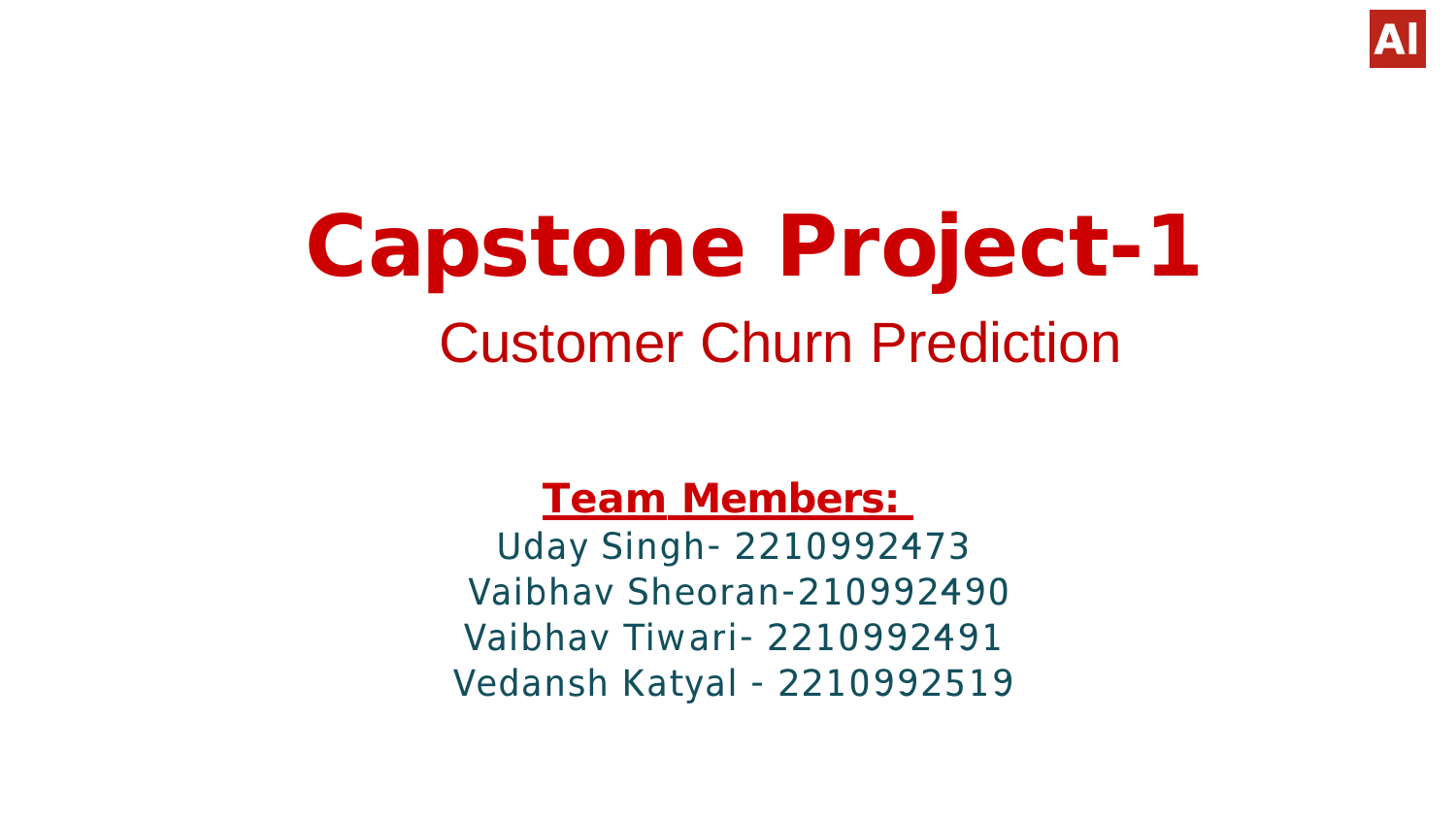

Capstone Project-1

Customer Churn Prediction
Team Members:
Uday Singh- 2210992473
 Vaibhav Sheoran-210992490
Vaibhav Tiwari- 2210992491
Vedansh Katyal - 2210992519